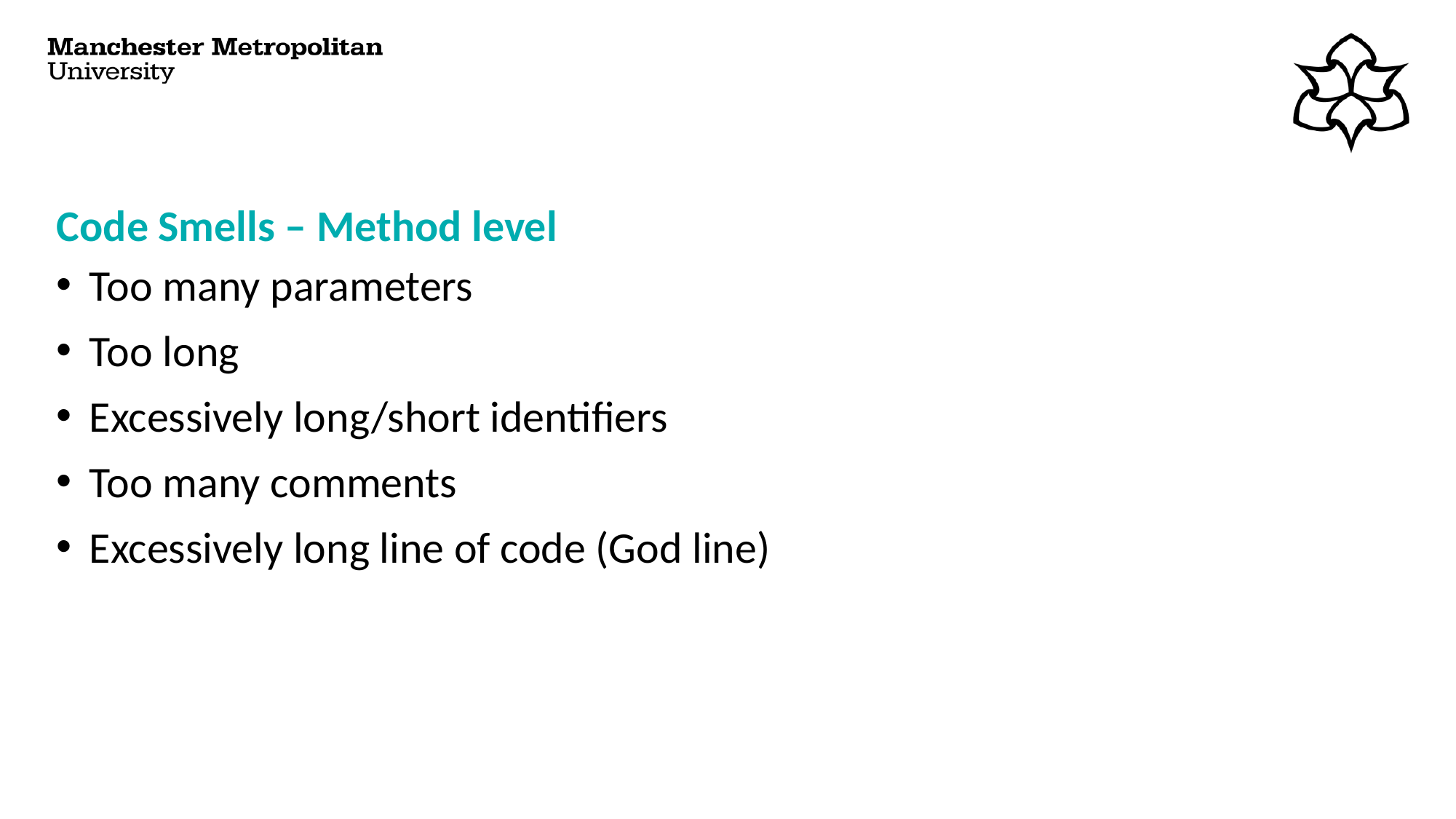

# Code Smells – Method level
Too many parameters
Too long
Excessively long/short identifiers
Too many comments
Excessively long line of code (God line)